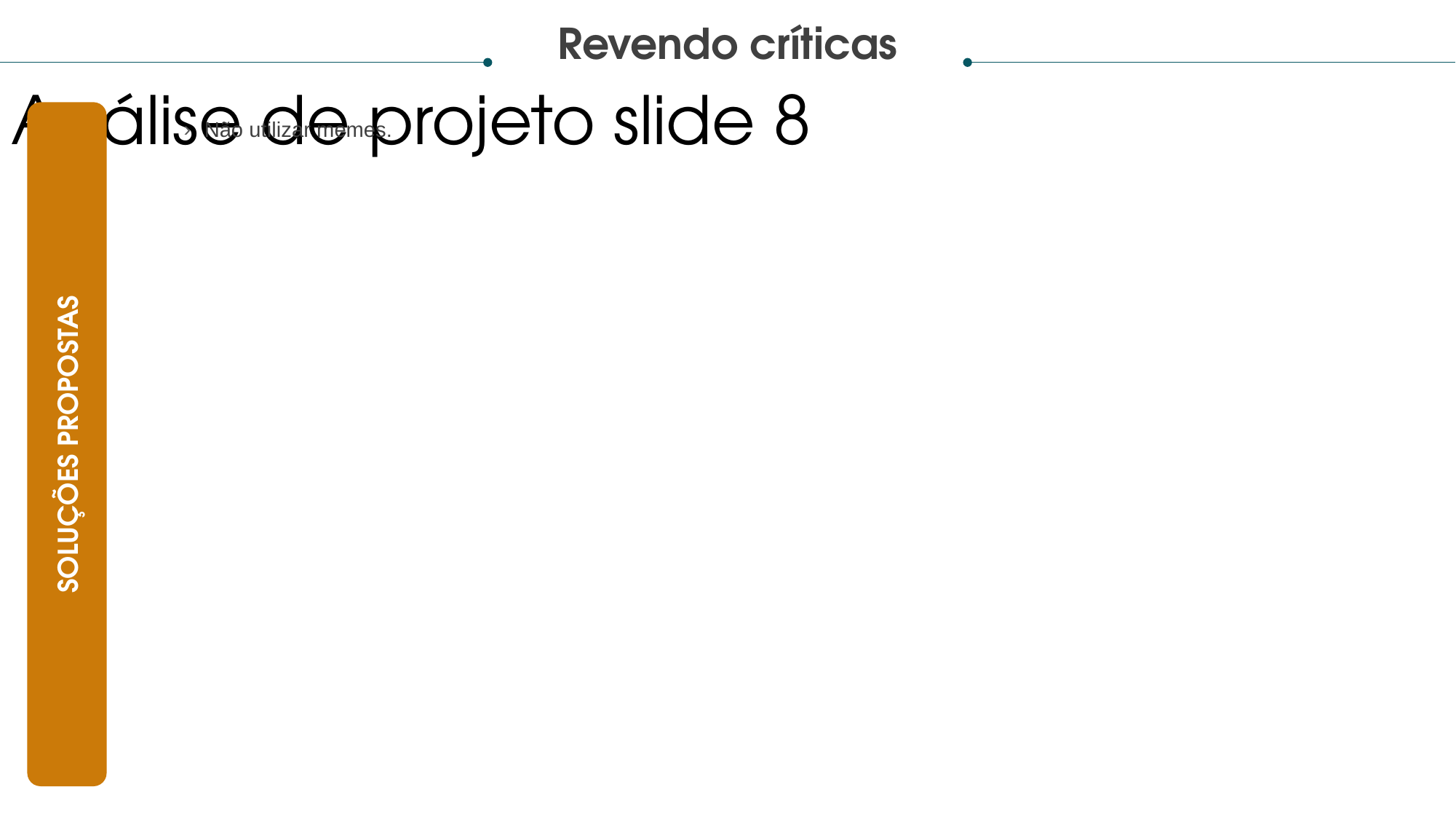

Revendo críticas
Análise de projeto slide 8
Não utilizar memes.
SOLUÇÕES PROPOSTAS